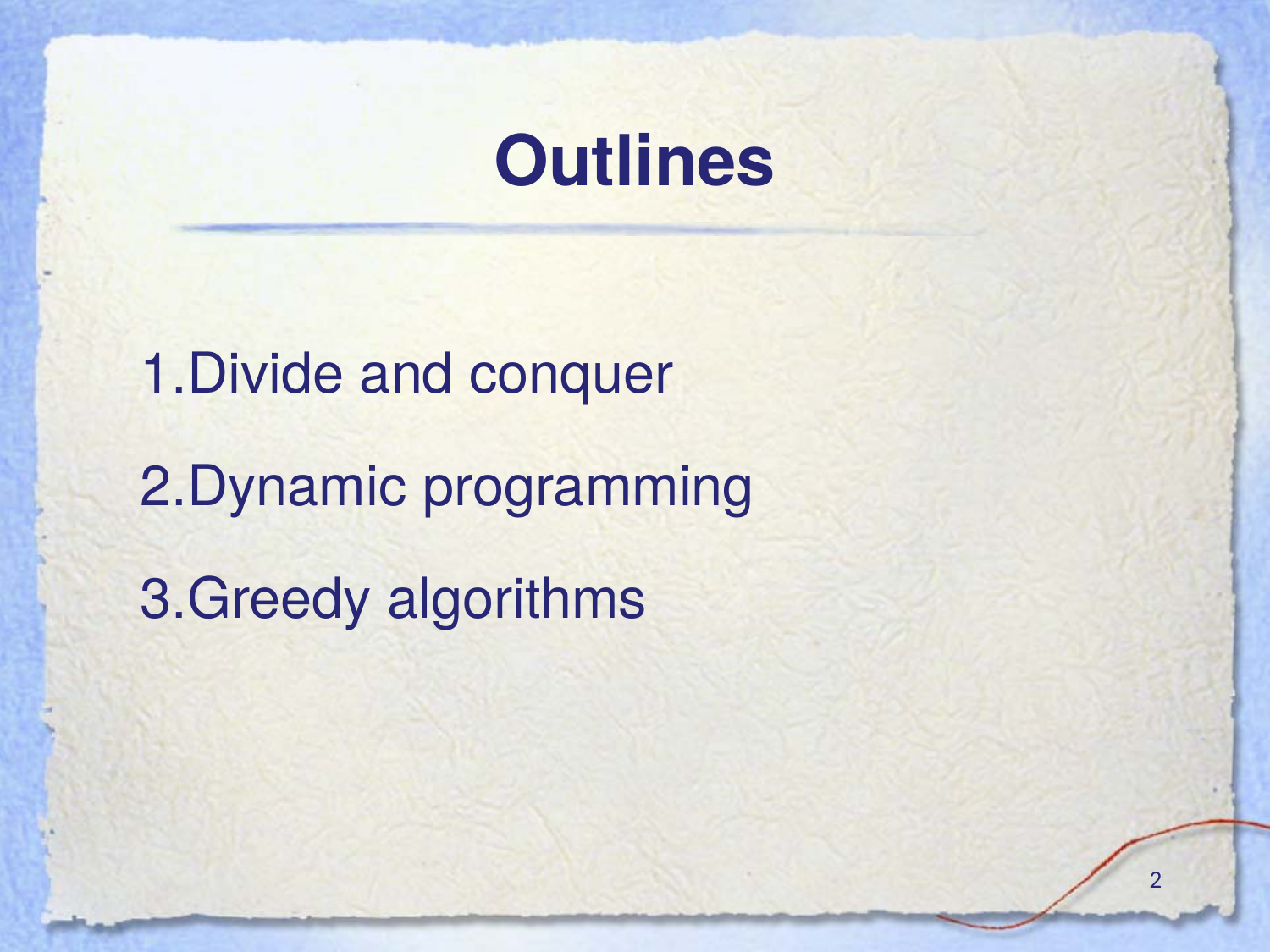

# Outlines
Divide and conquer
Dynamic programming
Greedy algorithms

2